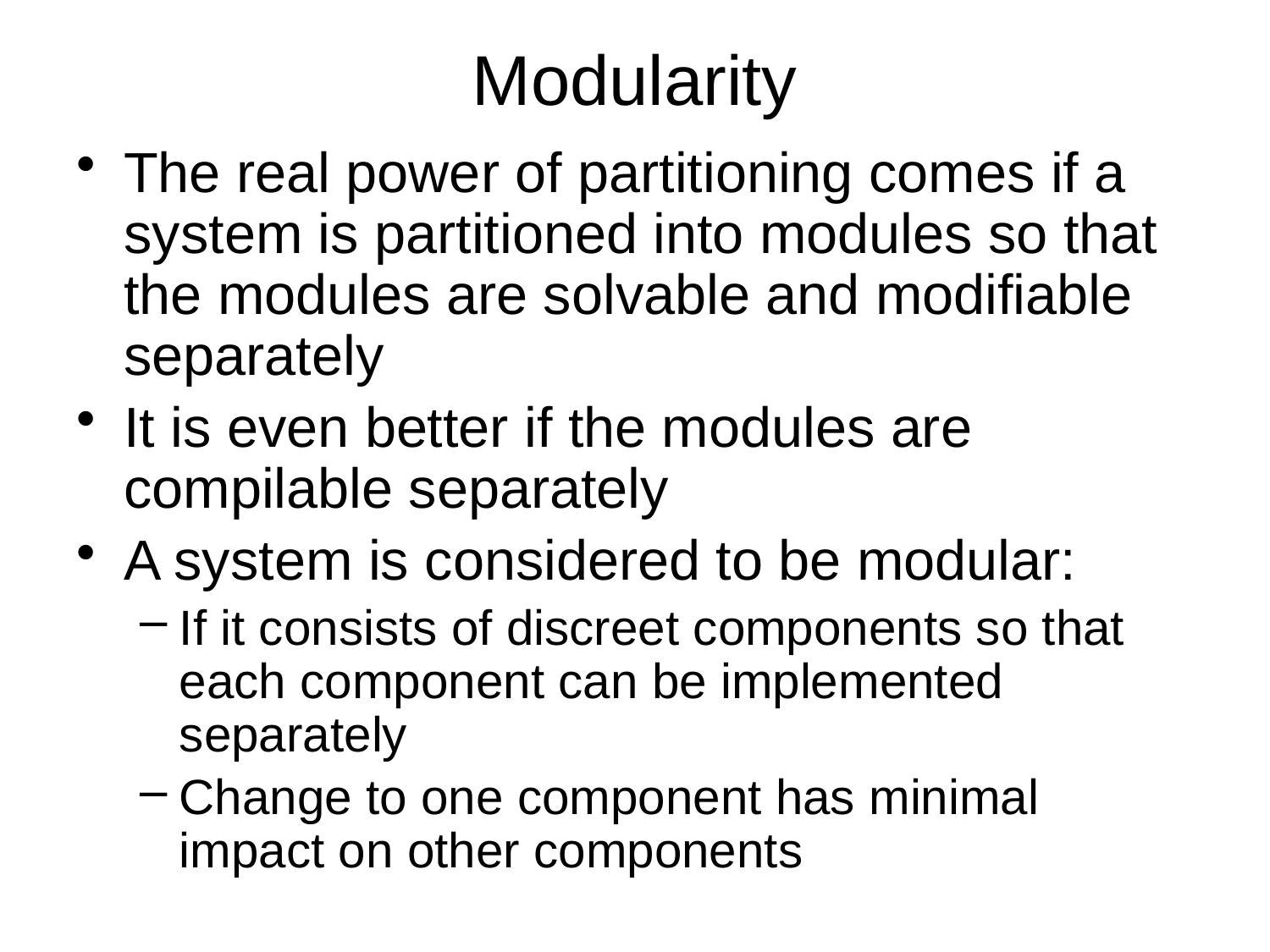

# Modularity
The real power of partitioning comes if a system is partitioned into modules so that the modules are solvable and modifiable separately
It is even better if the modules are compilable separately
A system is considered to be modular:
If it consists of discreet components so that each component can be implemented separately
Change to one component has minimal impact on other components